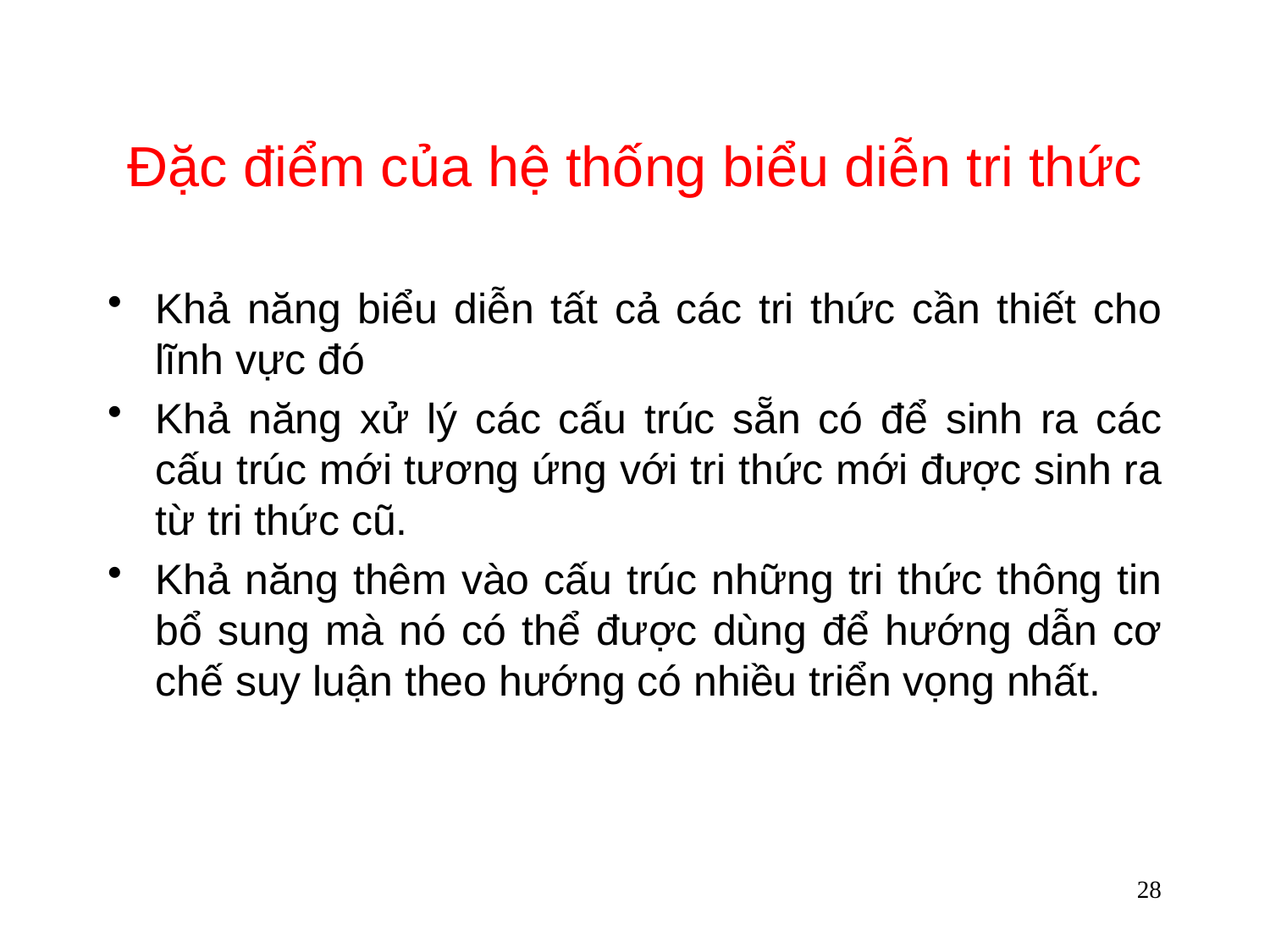

# Đặc điểm của hệ thống biểu diễn tri thức
Khả năng biểu diễn tất cả các tri thức cần thiết cho lĩnh vực đó
Khả năng xử lý các cấu trúc sẵn có để sinh ra các cấu trúc mới tương ứng với tri thức mới được sinh ra từ tri thức cũ.
Khả năng thêm vào cấu trúc những tri thức thông tin bổ sung mà nó có thể được dùng để hướng dẫn cơ chế suy luận theo hướng có nhiều triển vọng nhất.

28